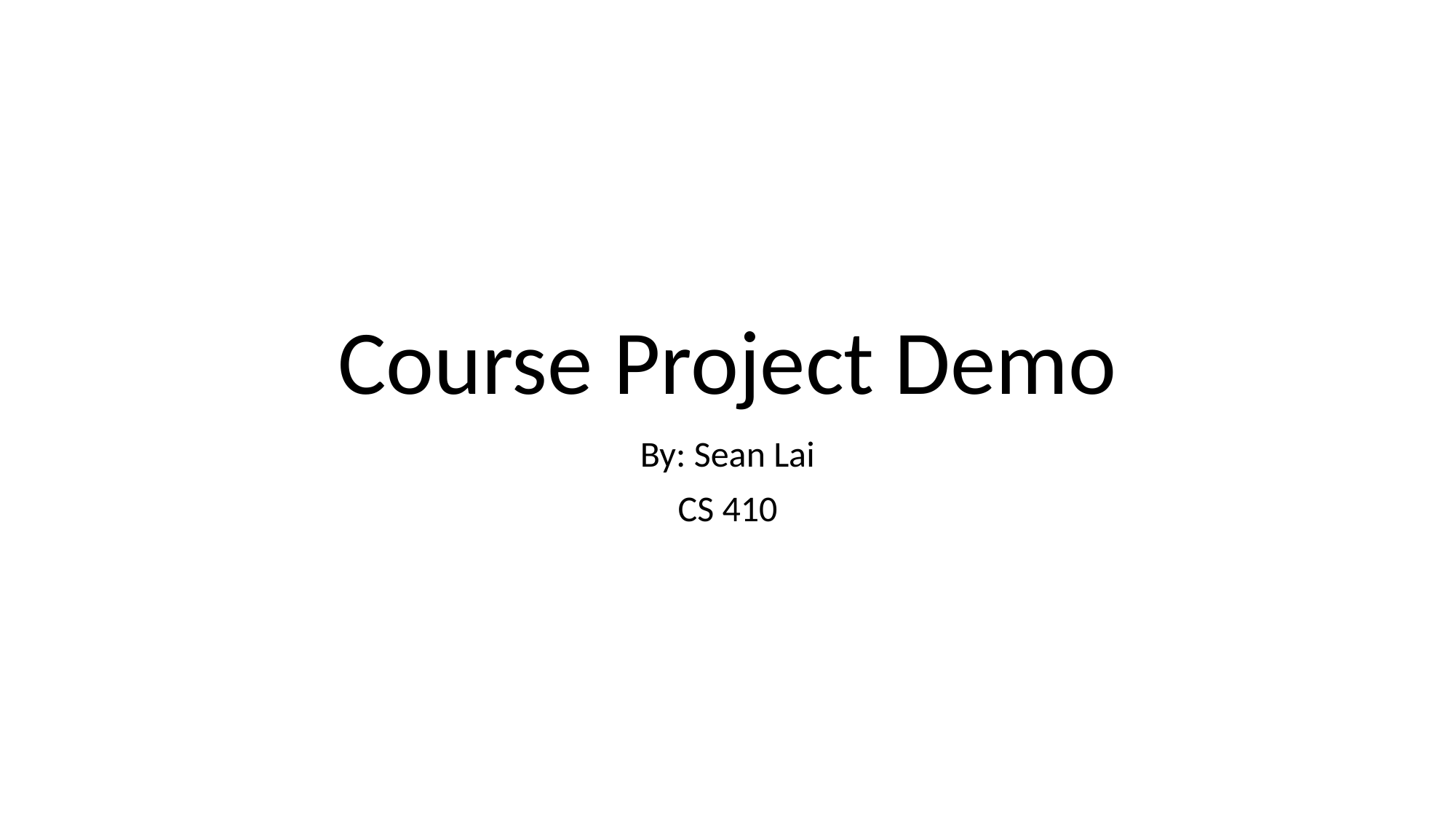

# Course Project Demo
By: Sean Lai
CS 410